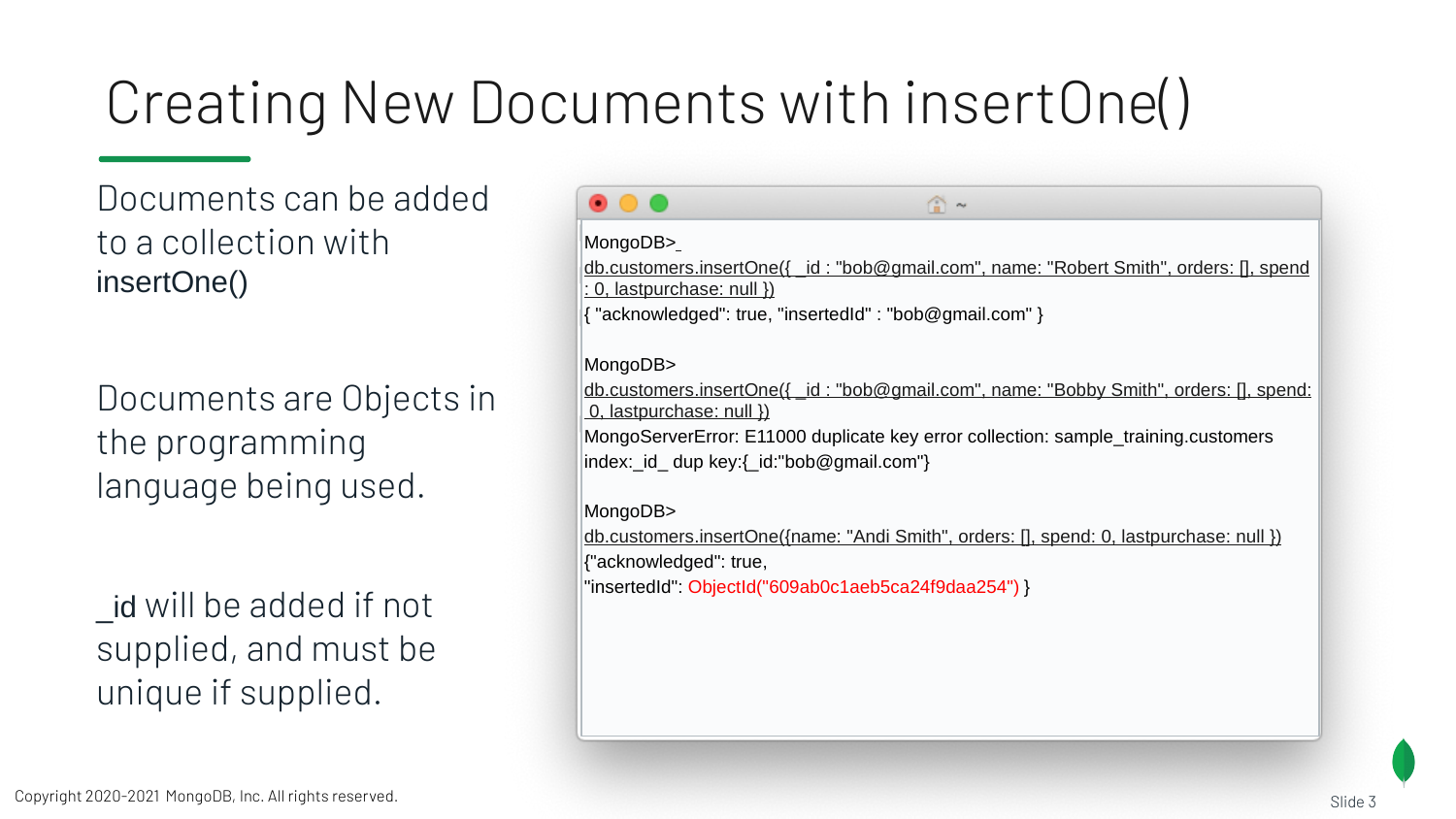

Creating New Documents with insertOne()
Documents can be added to a collection with insertOne()

Documents are Objects in the programming language being used.

_id will be added if not supplied, and must be unique if supplied.
MongoDB> db.customers.insertOne({ _id : "bob@gmail.com", name: "Robert Smith", orders: [], spend: 0, lastpurchase: null })
{ "acknowledged": true, "insertedId" : "bob@gmail.com" }

MongoDB> db.customers.insertOne({ _id : "bob@gmail.com", name: "Bobby Smith", orders: [], spend: 0, lastpurchase: null })
MongoServerError: E11000 duplicate key error collection: sample_training.customers index:_id_ dup key:{_id:"bob@gmail.com"}

MongoDB> db.customers.insertOne({name: "Andi Smith", orders: [], spend: 0, lastpurchase: null })
{"acknowledged": true,
"insertedId": ObjectId("609ab0c1aeb5ca24f9daa254") }

Slide 3